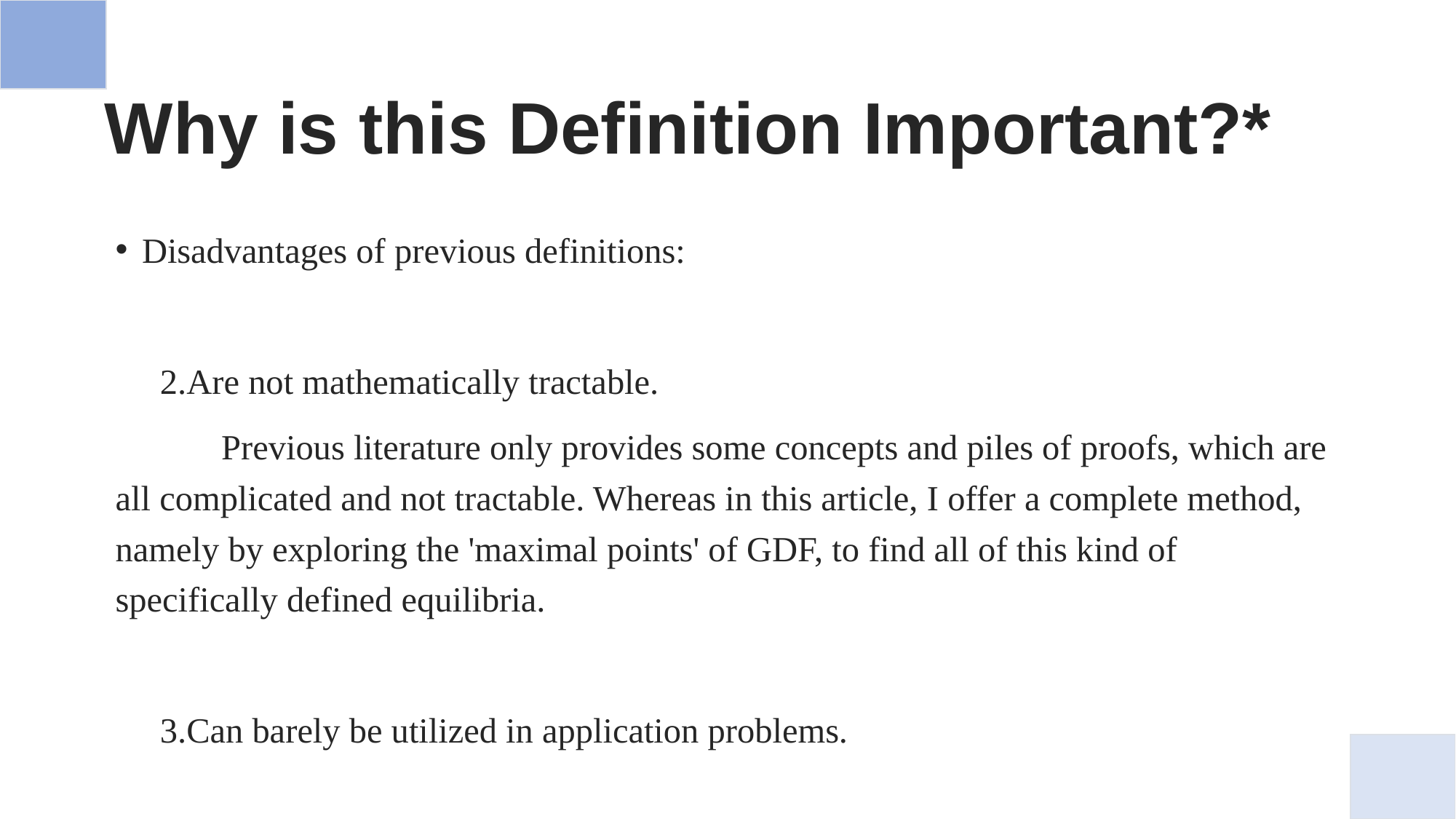

# Why is this Definition Important?*
Disadvantages of previous definitions:

     2.Are not mathematically tractable.
	Previous literature only provides some concepts and piles of proofs, which are all complicated and not tractable. Whereas in this article, I offer a complete method, namely by exploring the 'maximal points' of GDF, to find all of this kind of specifically defined equilibria.

     3.Can barely be utilized in application problems.